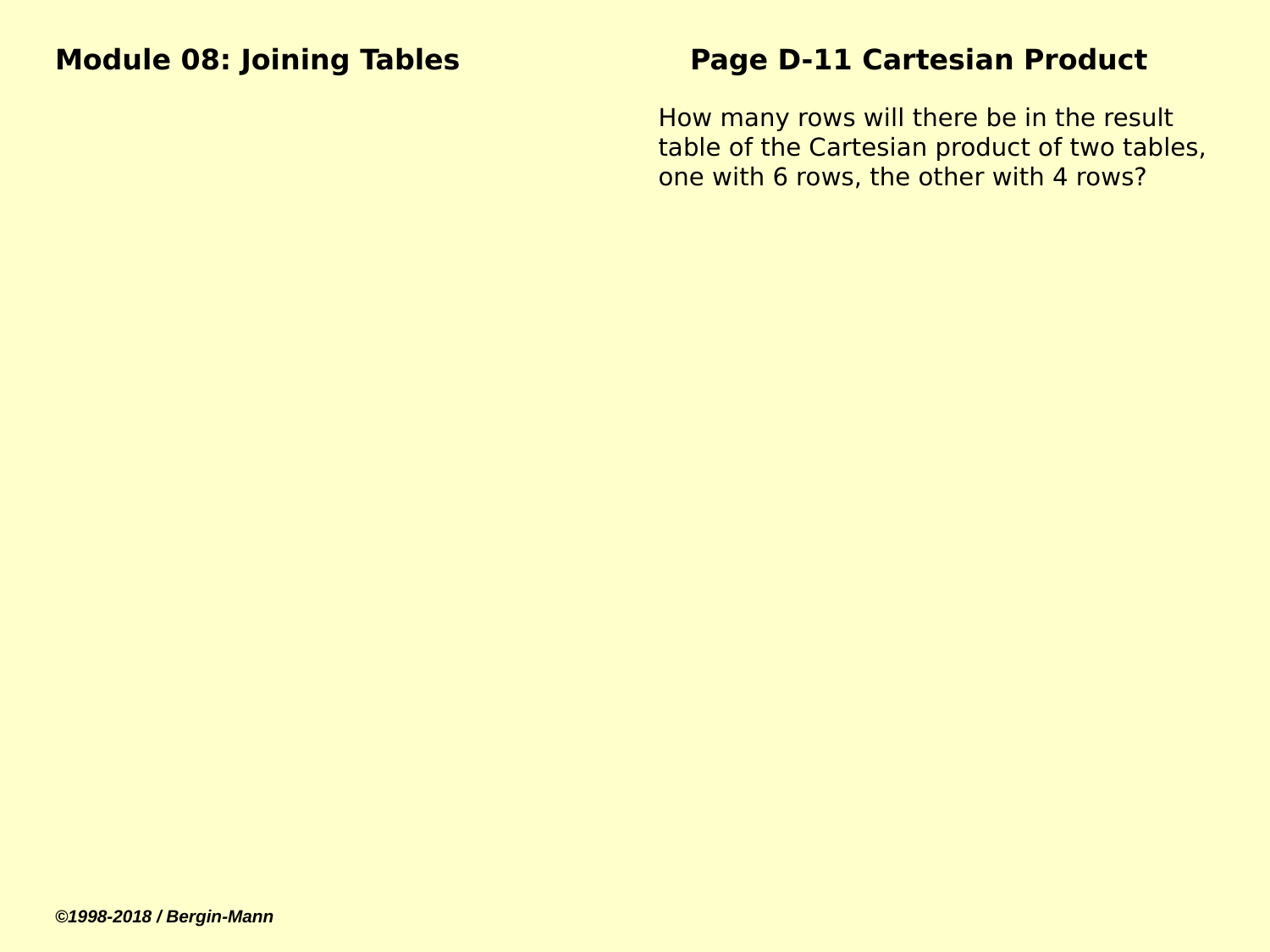

# Module 08: Joining Tables		Page D-11 Cartesian Product

How many rows will there be in the result table of the Cartesian product of two tables, one with 6 rows, the other with 4 rows?

©1998-2018 / Bergin-Mann